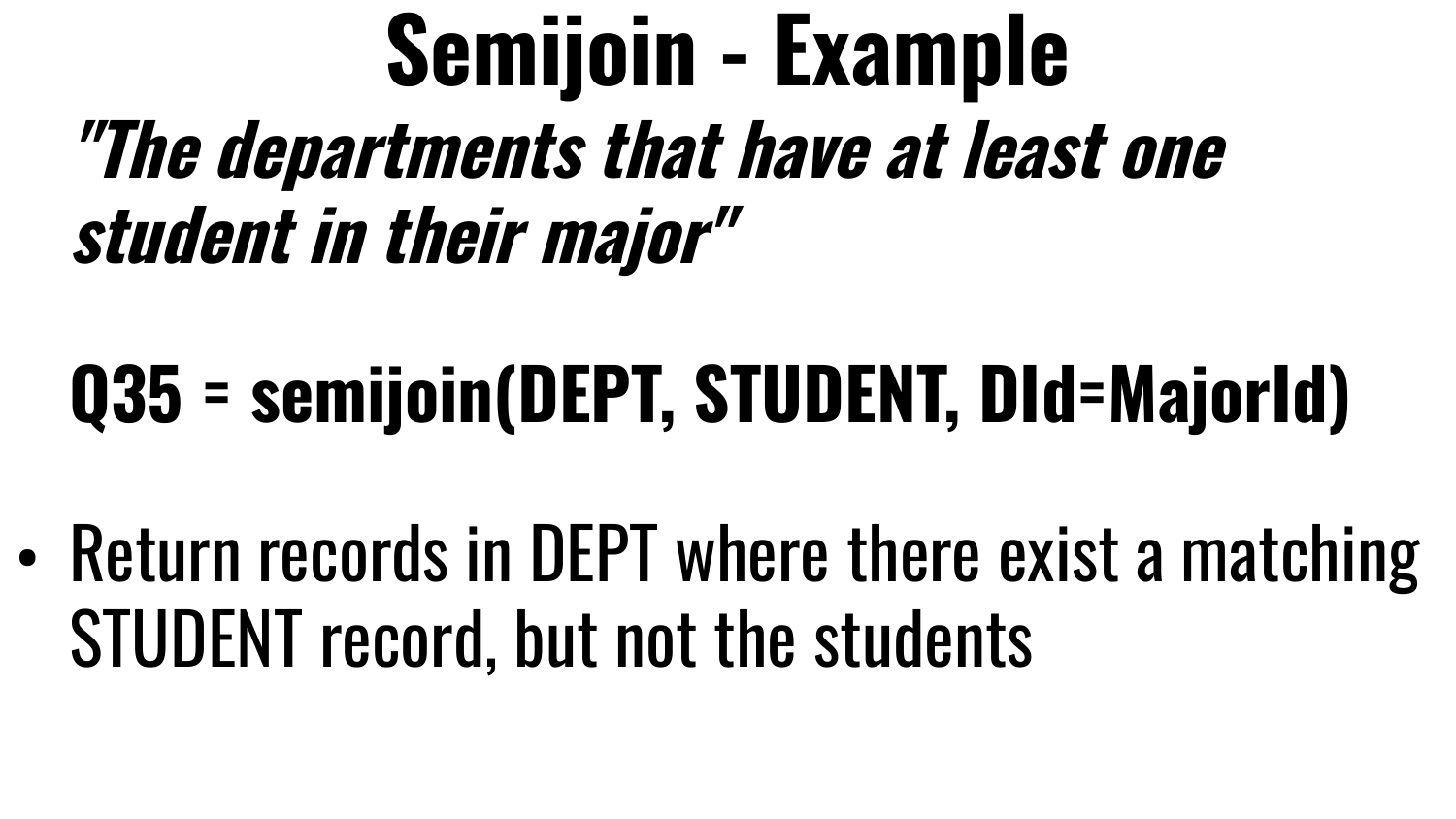

# Semijoin - Example
"The departments that have at least one student in their major"

	Q35 = semijoin(DEPT, STUDENT, DId=MajorId)

Return records in DEPT where there exist a matching STUDENT record, but not the students